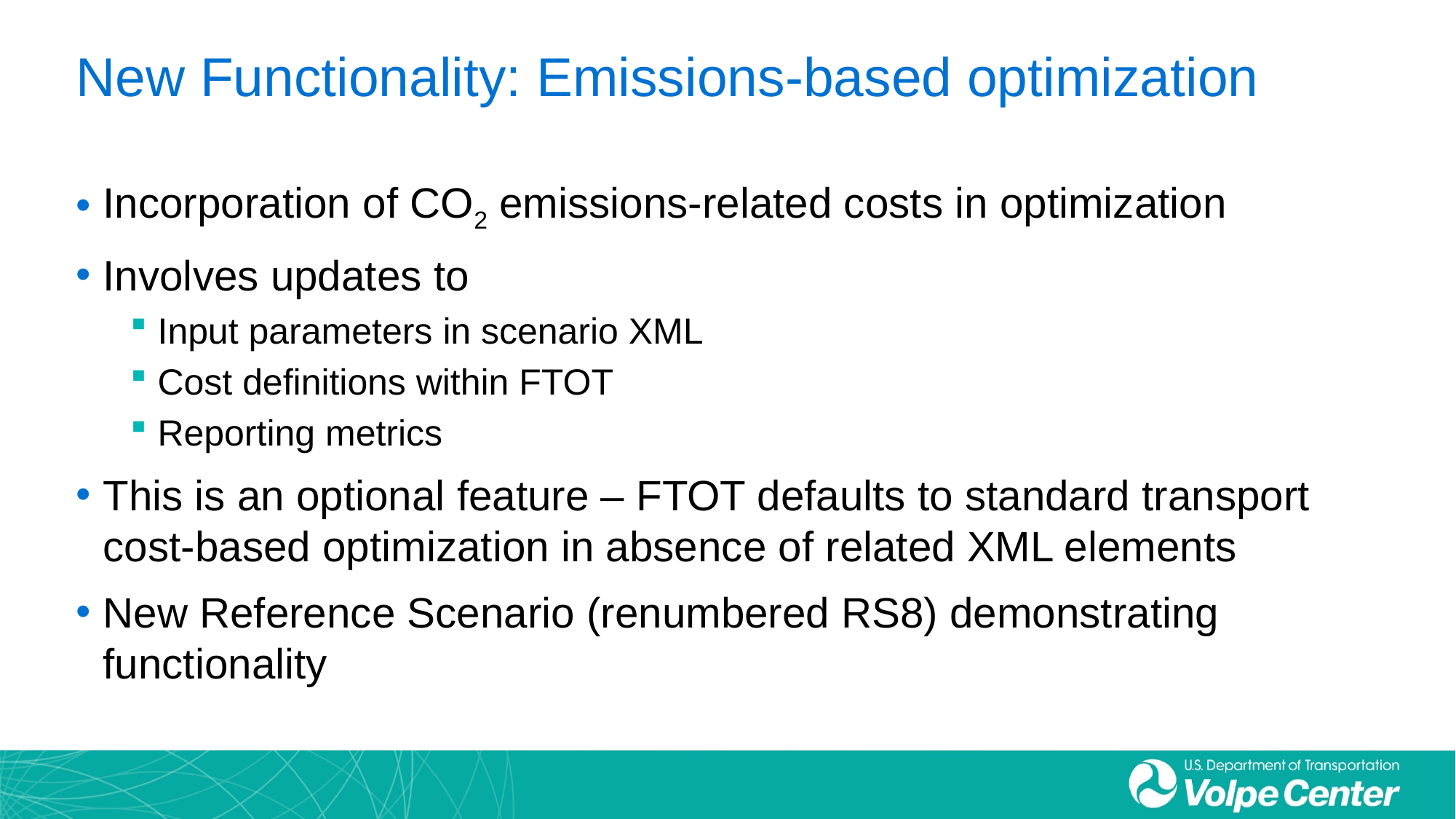

# New Functionality: Emissions-based optimization
Incorporation of CO2 emissions-related costs in optimization
Involves updates to
Input parameters in scenario XML
Cost definitions within FTOT
Reporting metrics
This is an optional feature – FTOT defaults to standard transport cost-based optimization in absence of related XML elements
New Reference Scenario (renumbered RS8) demonstrating functionality